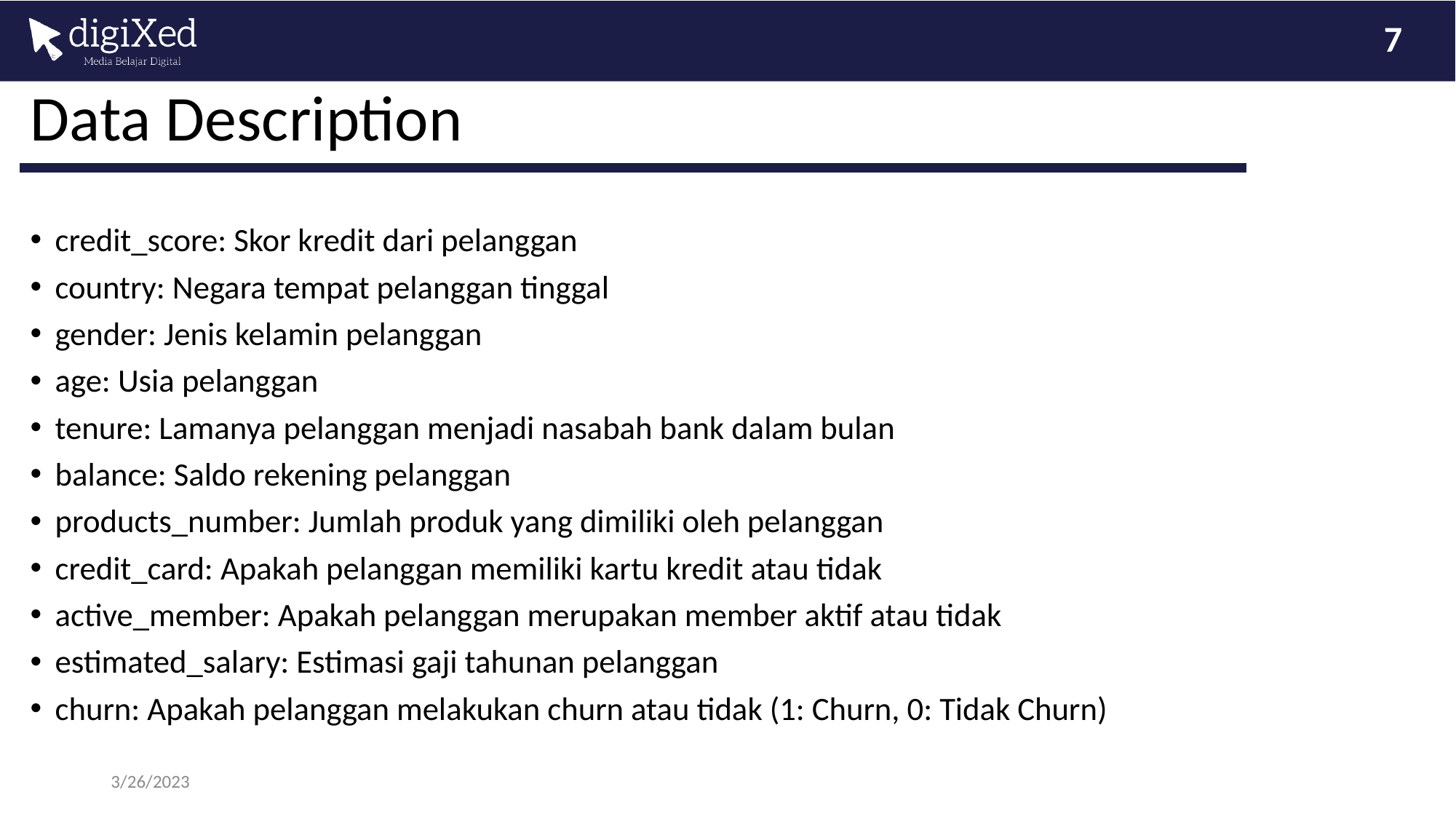

7
# Data Description
credit_score: Skor kredit dari pelanggan
country: Negara tempat pelanggan tinggal
gender: Jenis kelamin pelanggan
age: Usia pelanggan
tenure: Lamanya pelanggan menjadi nasabah bank dalam bulan
balance: Saldo rekening pelanggan
products_number: Jumlah produk yang dimiliki oleh pelanggan
credit_card: Apakah pelanggan memiliki kartu kredit atau tidak
active_member: Apakah pelanggan merupakan member aktif atau tidak
estimated_salary: Estimasi gaji tahunan pelanggan
churn: Apakah pelanggan melakukan churn atau tidak (1: Churn, 0: Tidak Churn)
3/26/2023